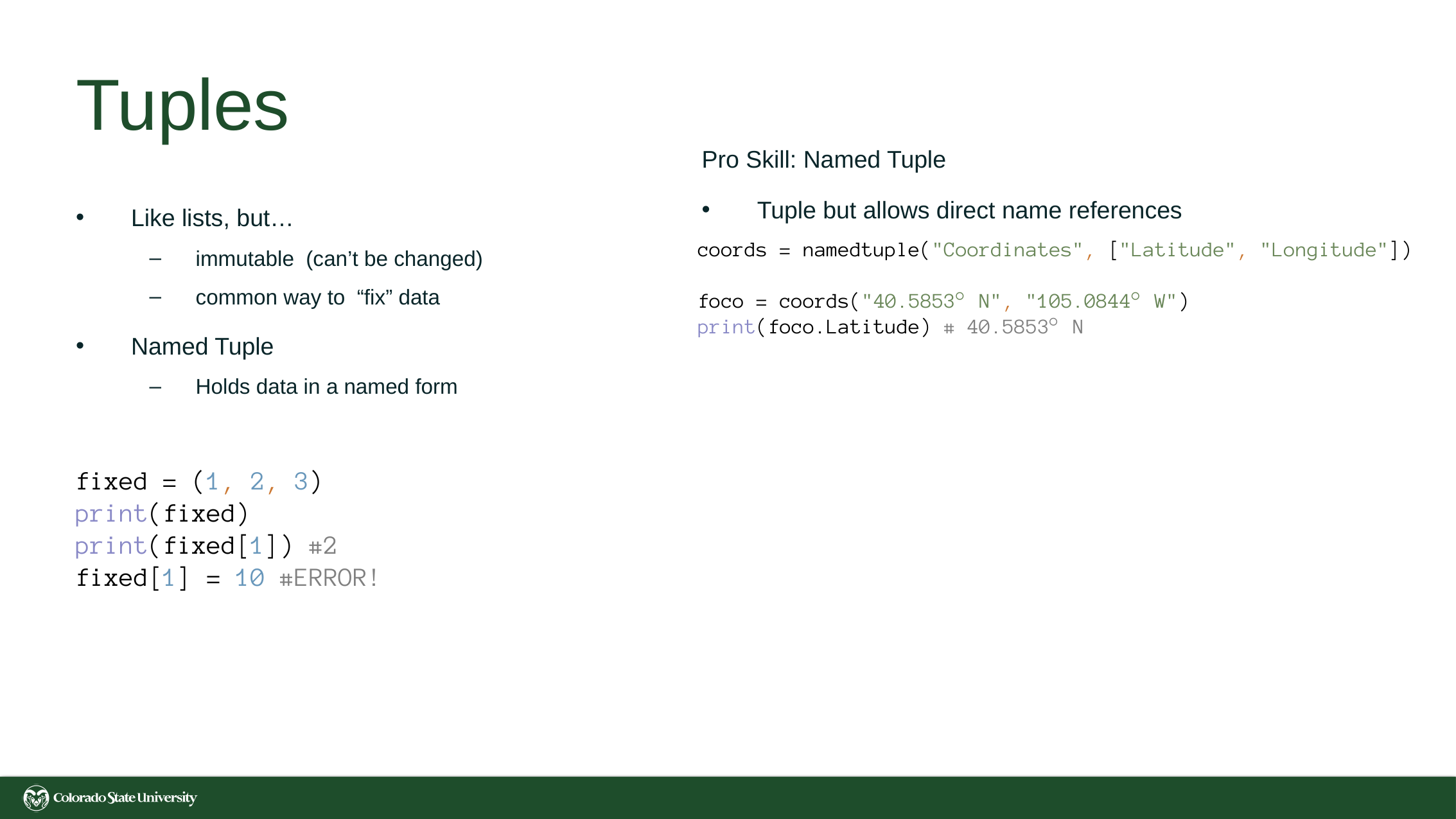

# Tuples
Pro Skill: Named Tuple
Tuple but allows direct name references
Like lists, but…
immutable  (can’t be changed)
common way to  “fix” data
Named Tuple
Holds data in a named form

coords = namedtuple("Coordinates", ["Latitude", "Longitude"])
foco = coords("40.5853° N", "105.0844° W")
print(foco.Latitude) # 40.5853° N
fixed = (1, 2, 3)
print(fixed)
print(fixed[1]) #2
fixed[1] = 10 #ERROR!